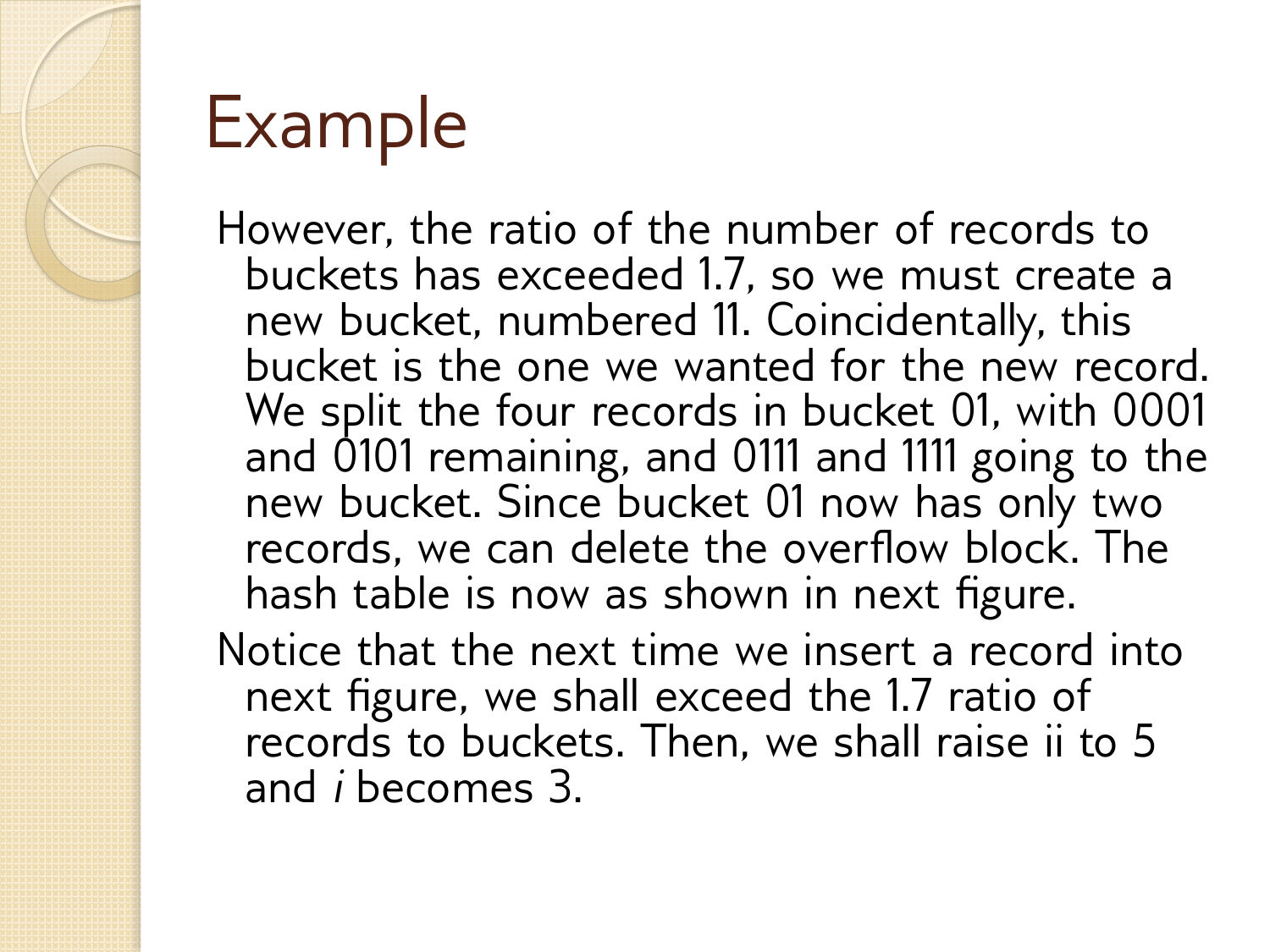

# Example
However, the ratio of the number of records to buckets has exceeded 1.7, so we must create a new bucket, numbered 11. Coincidentally, this bucket is the one we wanted for the new record. We split the four records in bucket 01, with 0001 and 0101 remaining, and 0111 and 1111 going to the new bucket. Since bucket 01 now has only two records, we can delete the overflow block. The hash table is now as shown in next figure.
Notice that the next time we insert a record into next figure, we shall exceed the 1.7 ratio of records to buckets. Then, we shall raise ii to 5 and i becomes 3.